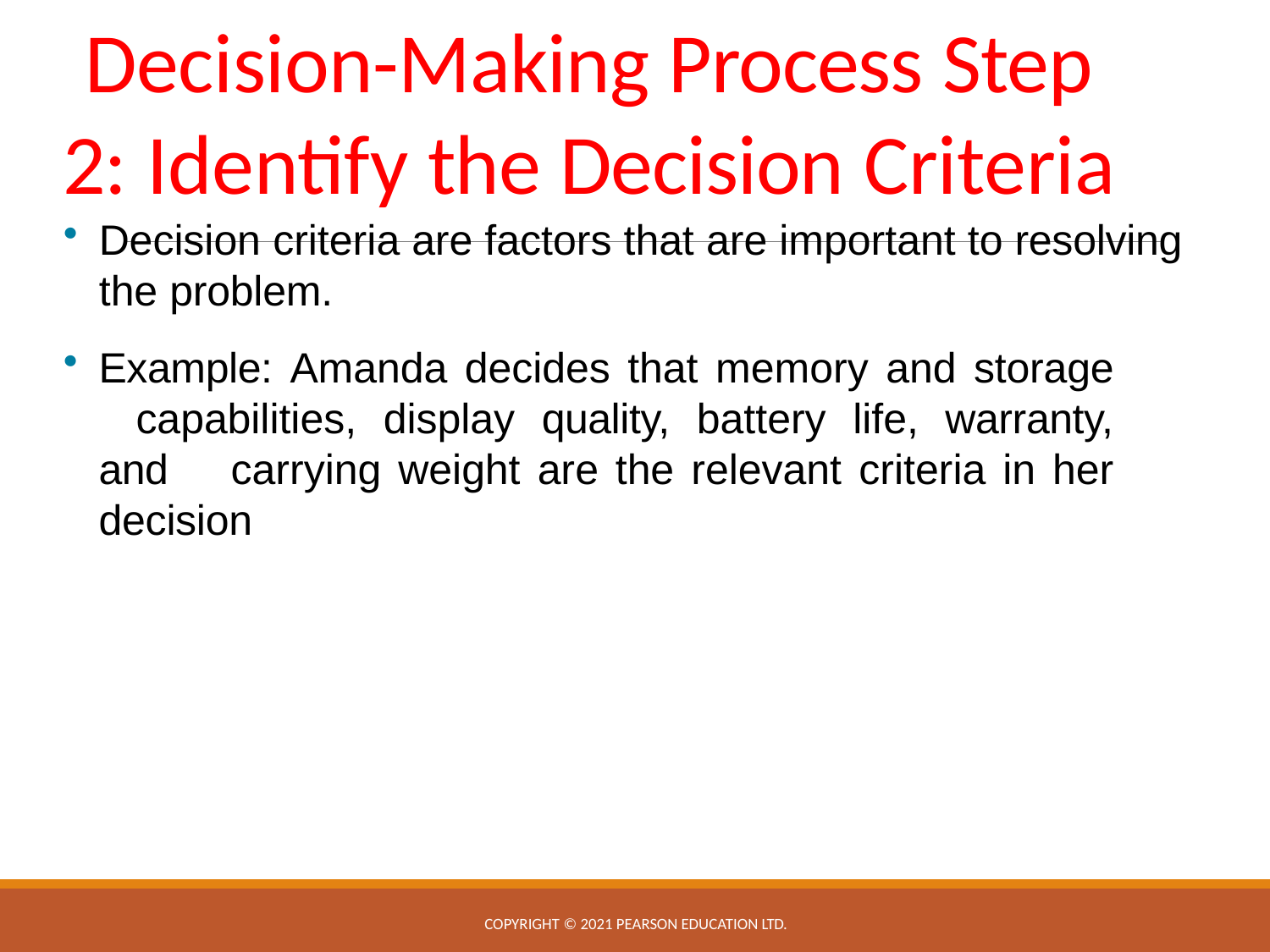

# Decision-Making Process Step 2: Identify the Decision Criteria
Decision criteria are factors that are important to resolving the problem.
Example: Amanda decides that memory and storage 	capabilities, display quality, battery life, warranty, and 	carrying weight are the relevant criteria in her decision
Copyright © 2021 Pearson Education Ltd.